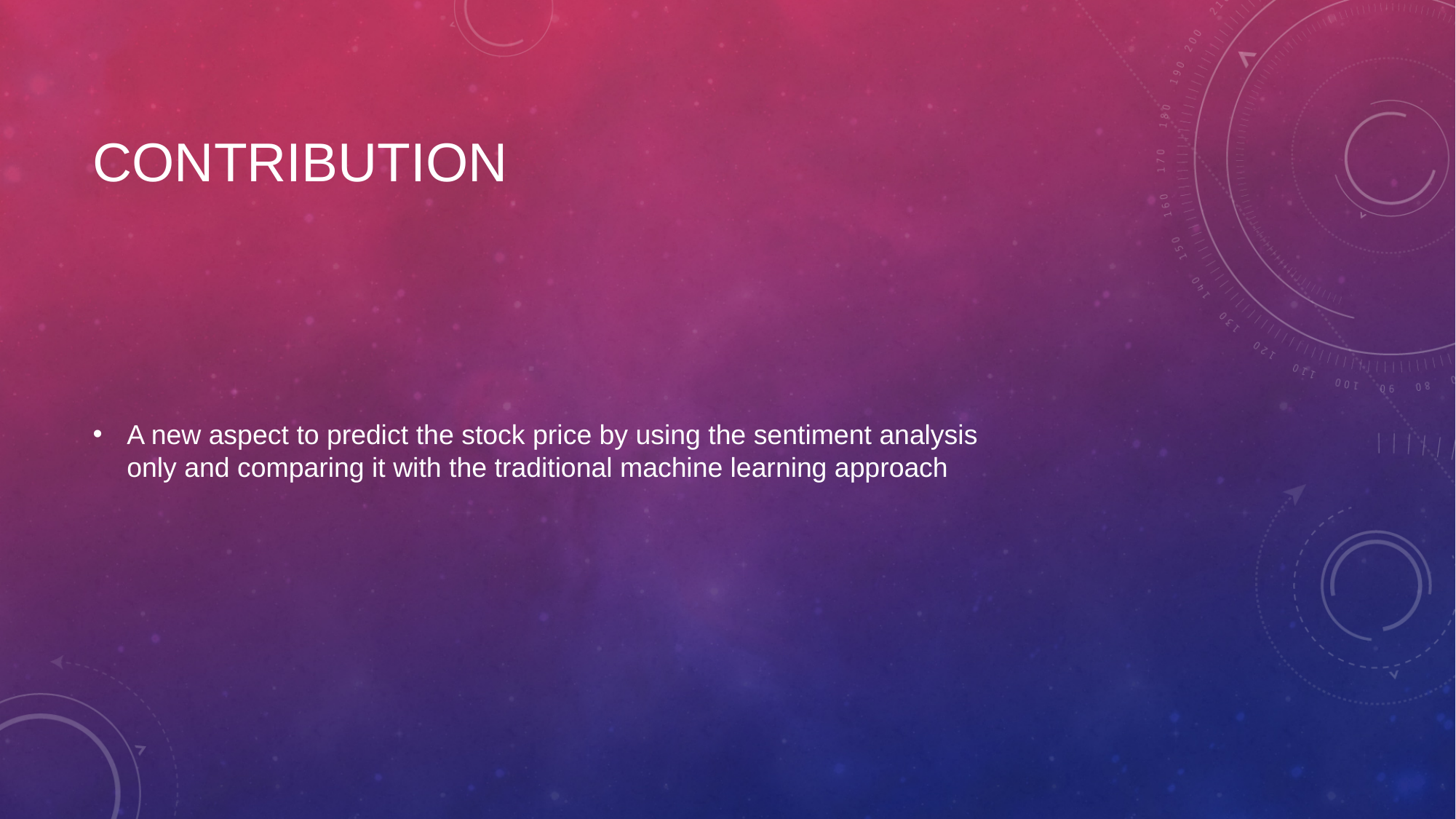

# Contribution
A new aspect to predict the stock price by using the sentiment analysis only and comparing it with the traditional machine learning approach